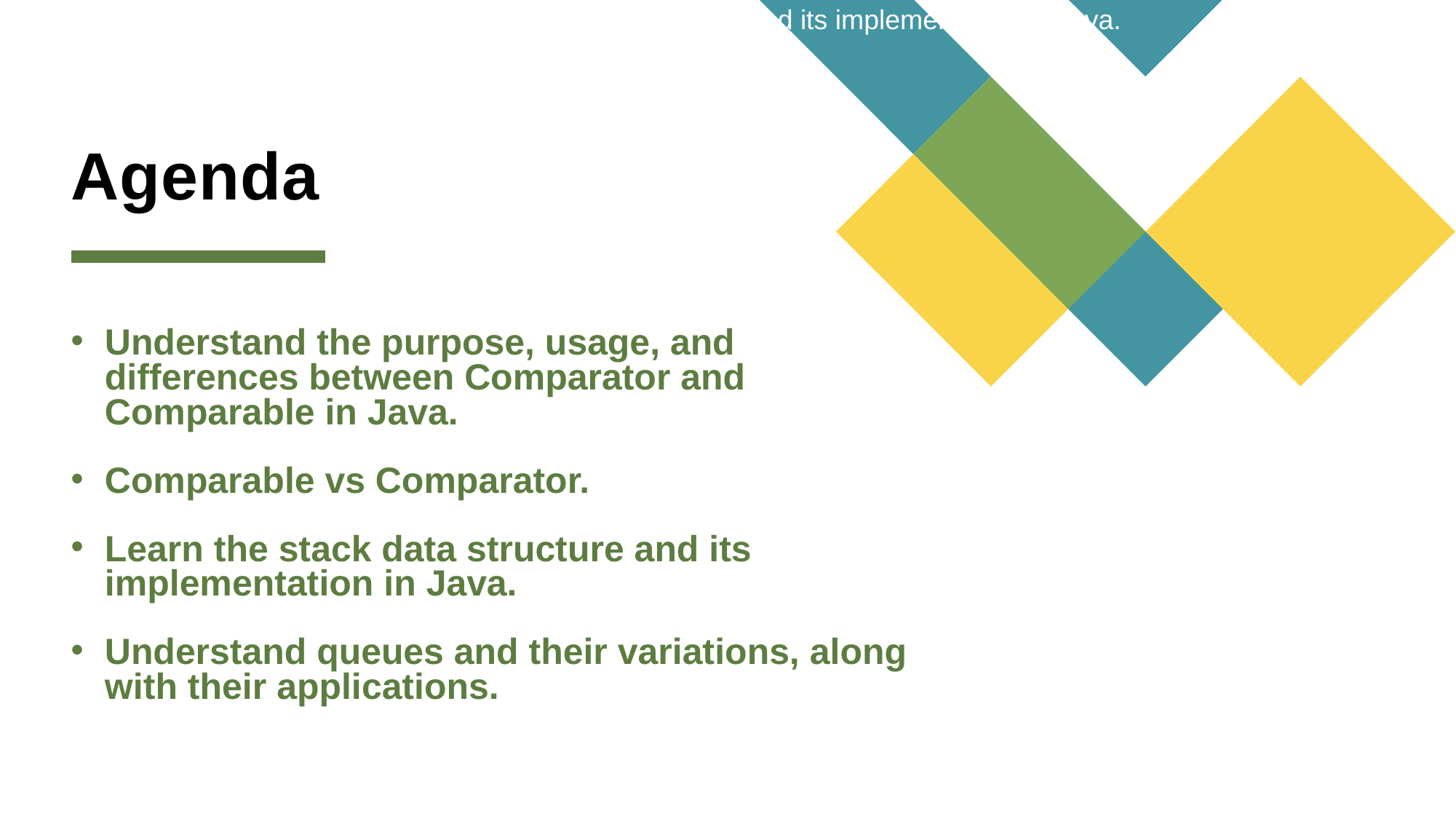

Learn the stack data structure and its implementation in Java.

# Agenda
Understand the purpose, usage, and differences between Comparator and Comparable in Java.
Comparable vs Comparator.
Learn the stack data structure and its	 implementation in Java.
Understand queues and their variations, along with their applications.